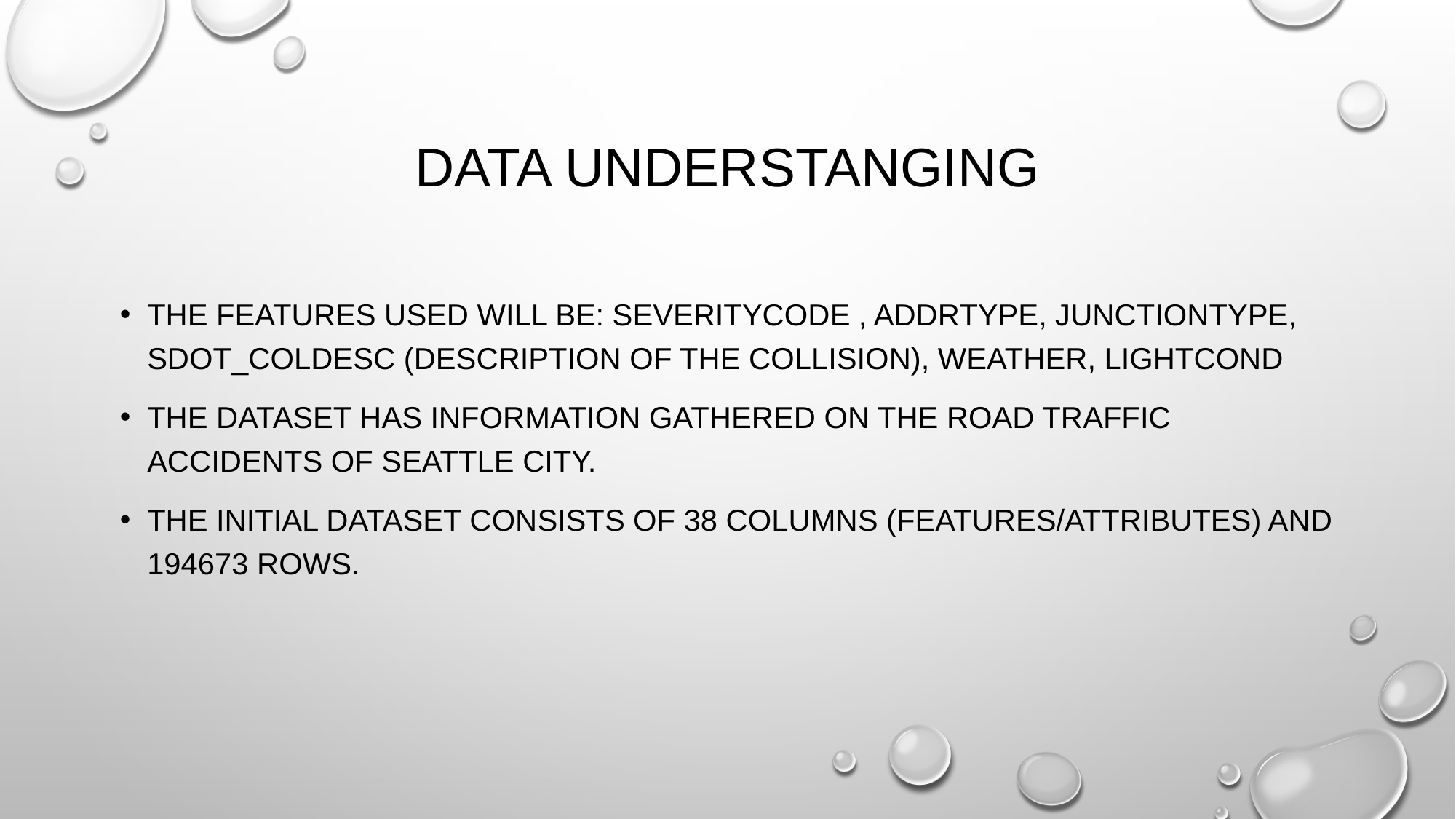

# DATA understanging
The features used will be: SEVERITYCODE , ADDRTYPE, JUNCTIONTYPE, SDOT_COLDESC (Description of the collision), WEATHER, LIGHTCOND
The dataset has information gathered on the road traffic accidents of Seattle City.
The initial dataset consists of 38 columns (features/attributes) and 194673 rows.